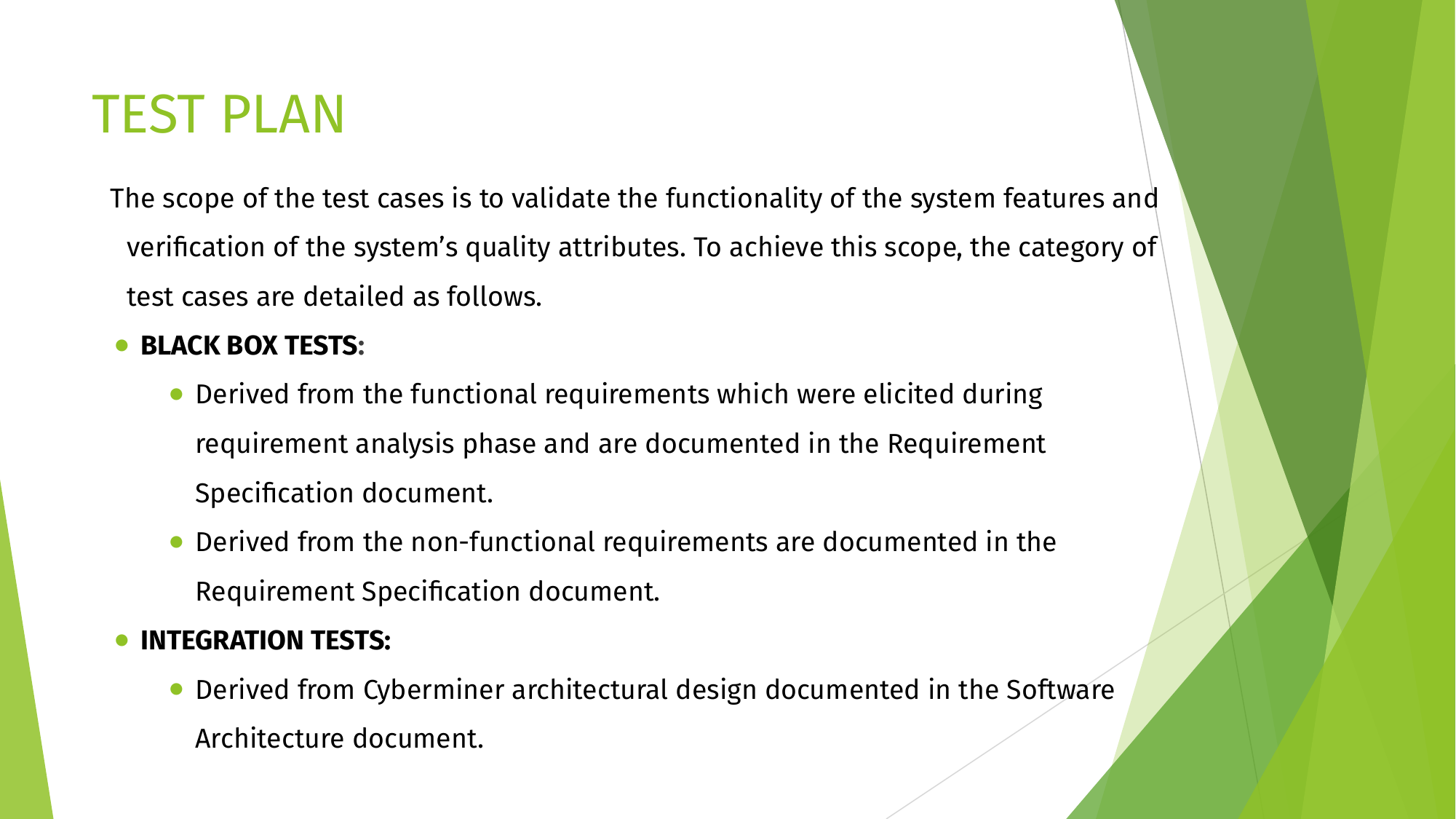

# TEST PLAN
The scope of the test cases is to validate the functionality of the system features and verification of the system’s quality attributes. To achieve this scope, the category of test cases are detailed as follows.
BLACK BOX TESTS:
Derived from the functional requirements which were elicited during requirement analysis phase and are documented in the Requirement Specification document.
Derived from the non-functional requirements are documented in the Requirement Specification document.
INTEGRATION TESTS:
Derived from Cyberminer architectural design documented in the Software Architecture document.